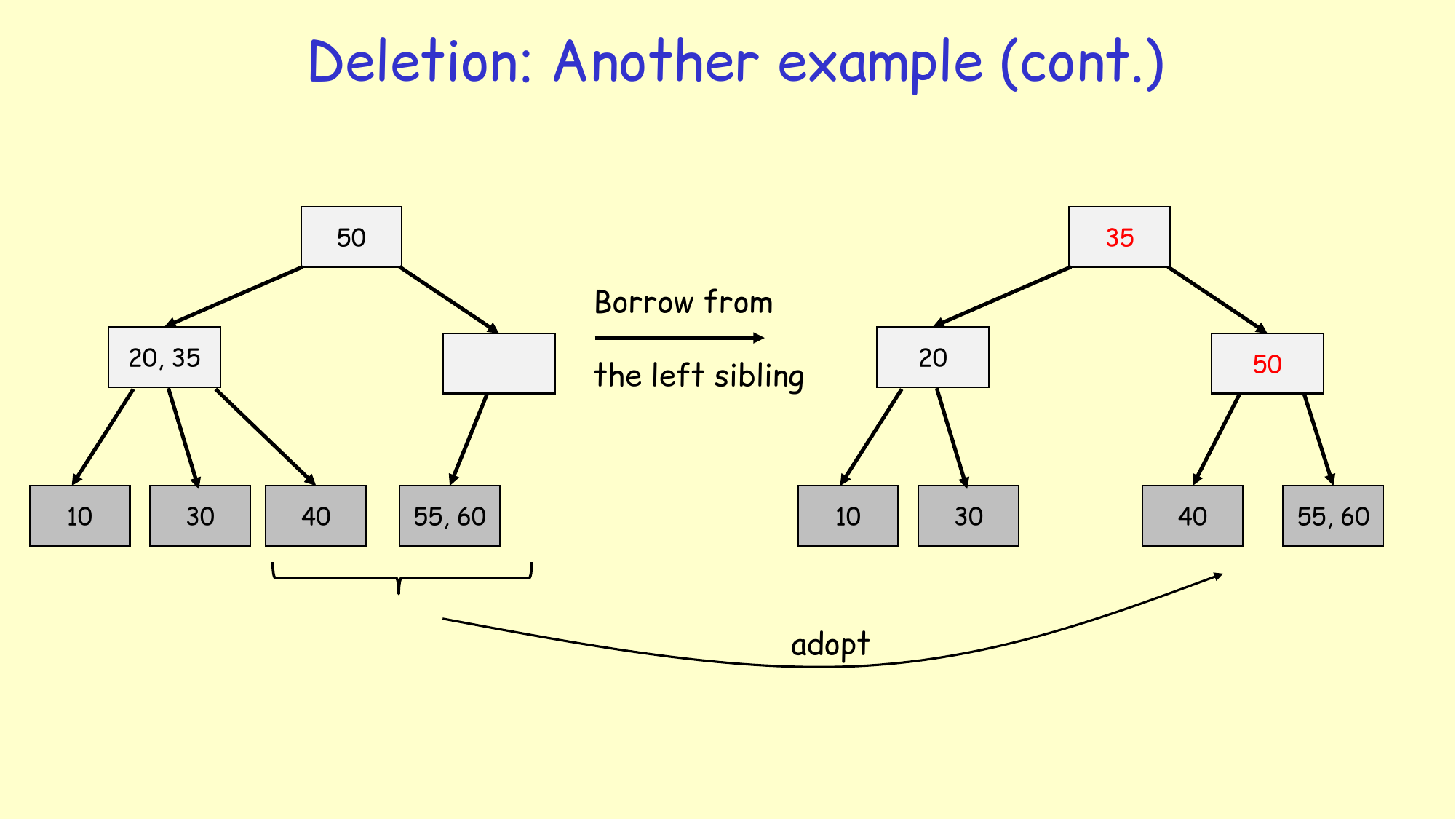

# Deletion: Another example (cont.)
50
35
Borrow from

the left sibling
20, 35
20

50

10
30
40
55, 60
10
30
40
55, 60

adopt